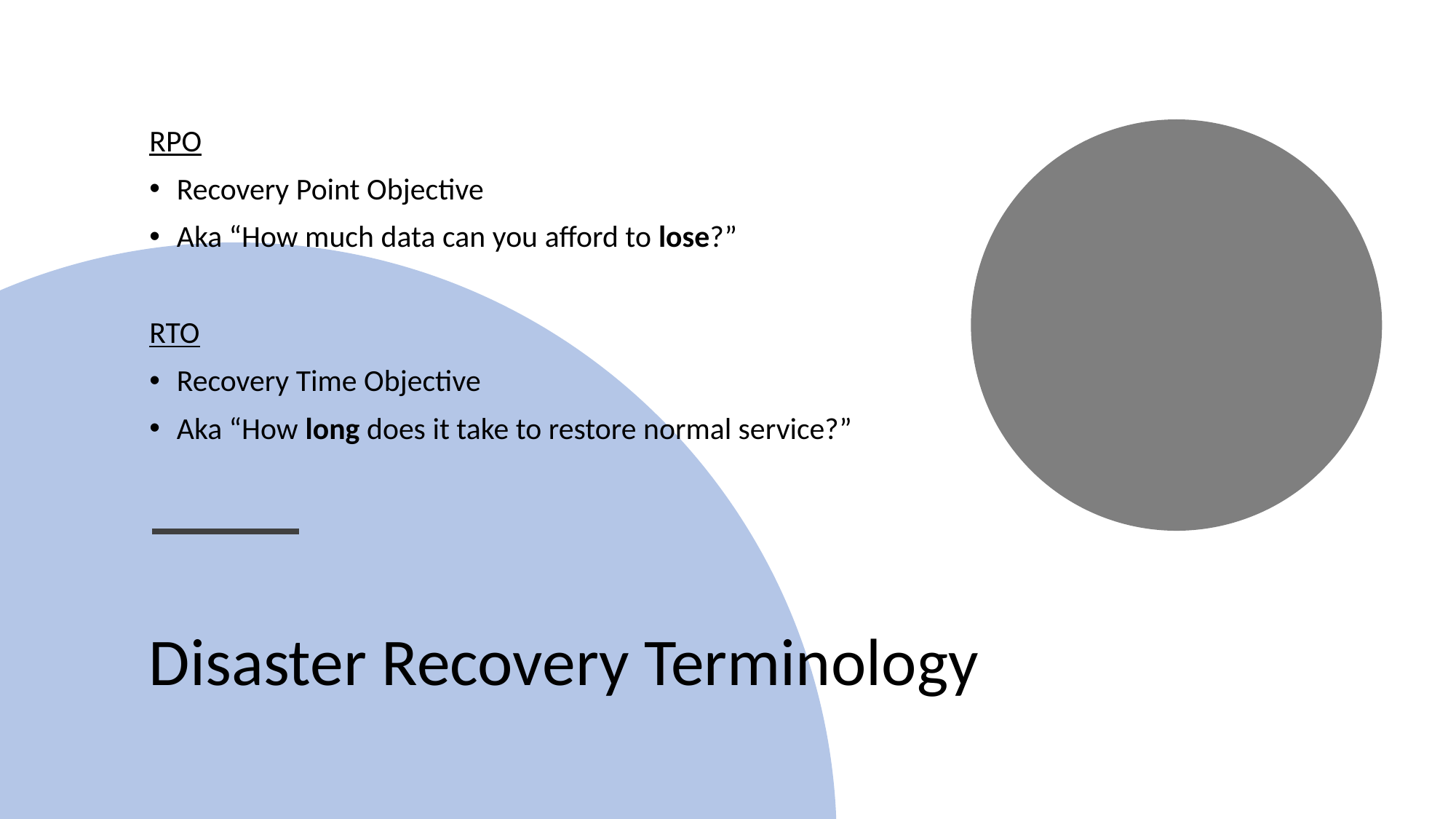

RPO
Recovery Point Objective
Aka “How much data can you afford to lose?”

RTO
Recovery Time Objective
Aka “How long does it take to restore normal service?”

# Disaster Recovery Terminology